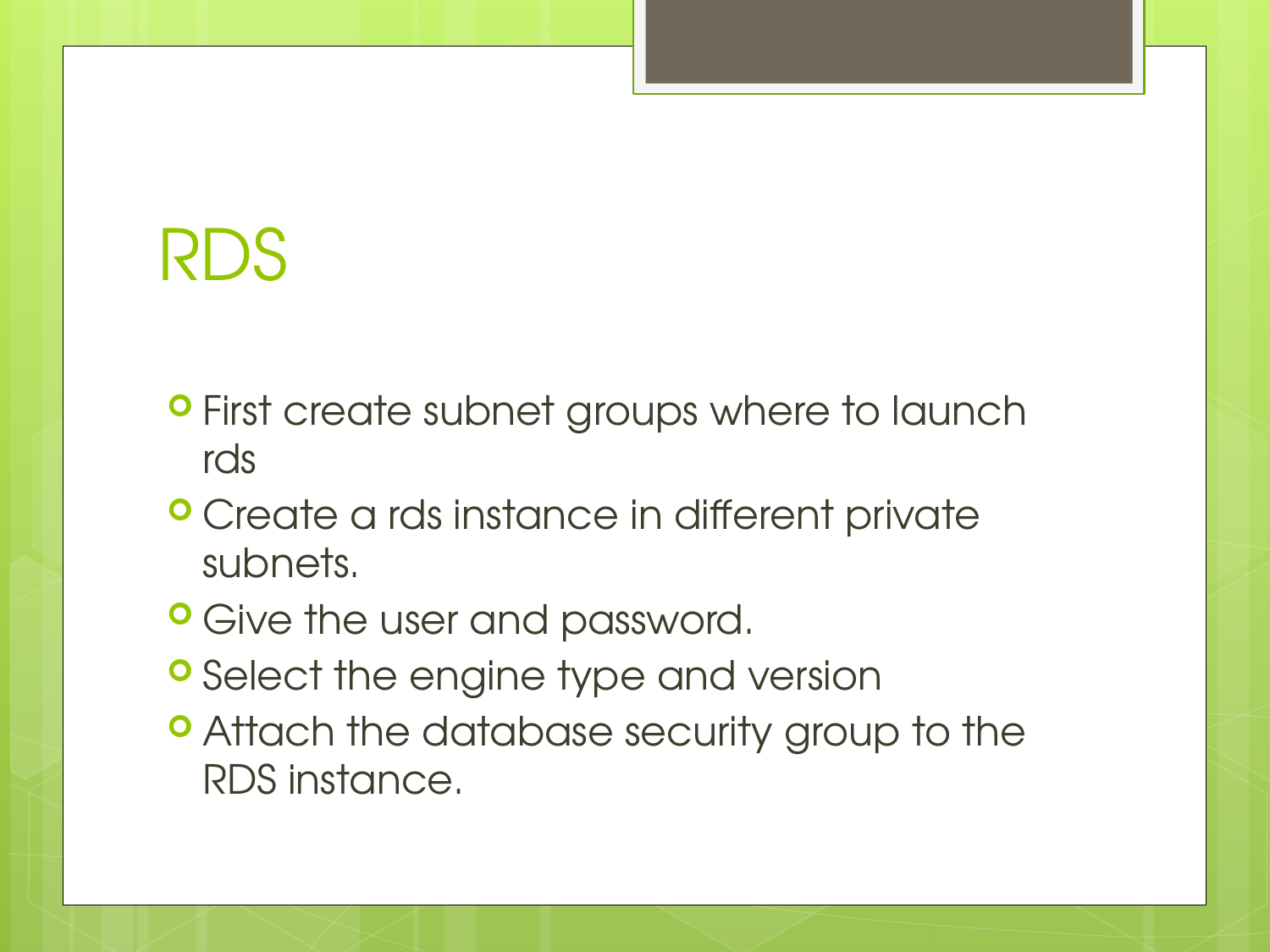

# RDS

First create subnet groups where to launch rds
Create a rds instance in different private subnets.
Give the user and password.
Select the engine type and version
Attach the database security group to the RDS instance.